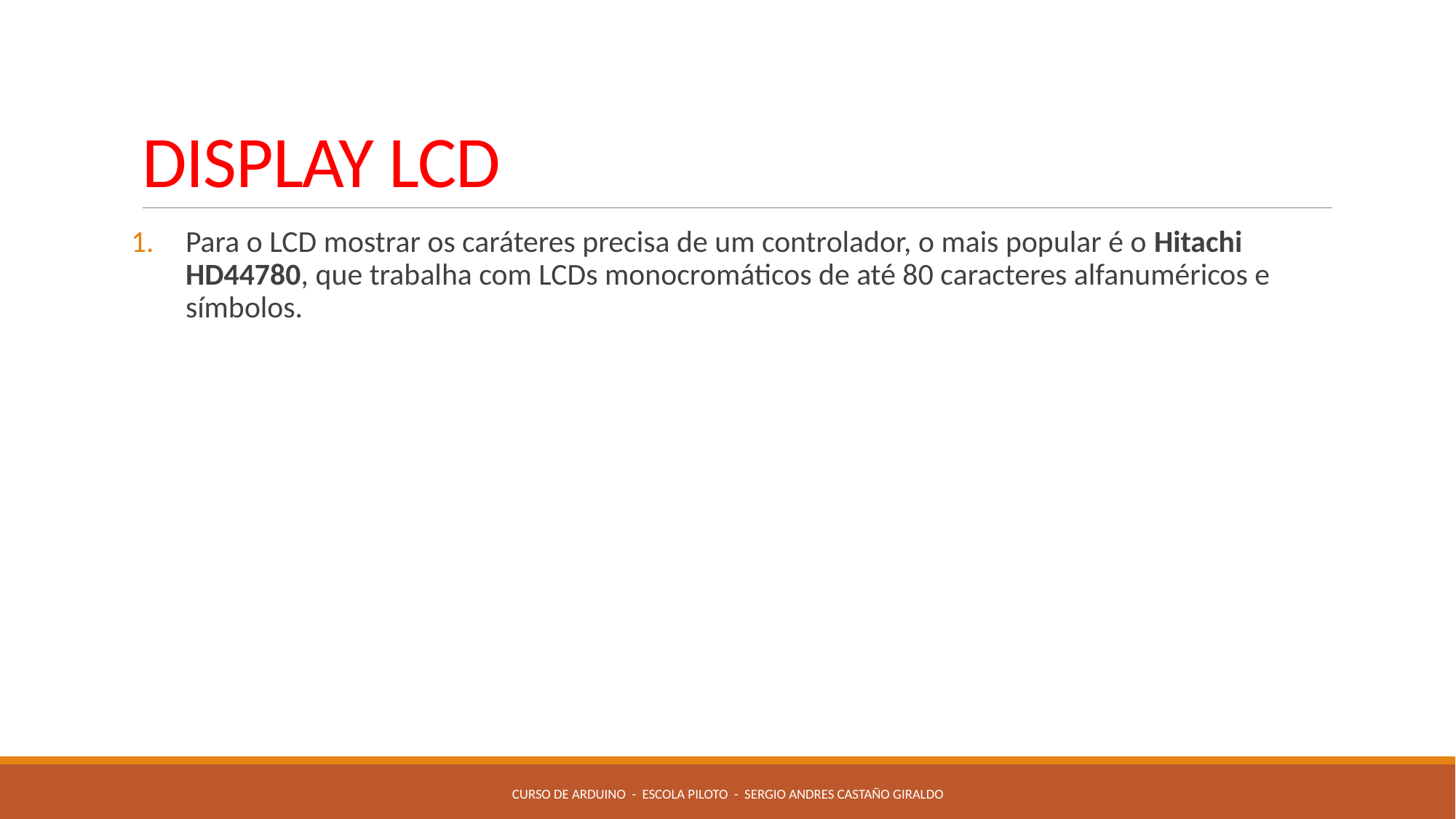

# DISPLAY LCD
Para o LCD mostrar os caráteres precisa de um controlador, o mais popular é o Hitachi HD44780, que trabalha com LCDs monocromáticos de até 80 caracteres alfanuméricos e símbolos.
Curso de Arduino  -  Escola Piloto  -  Sergio Andres Castaño Giraldo